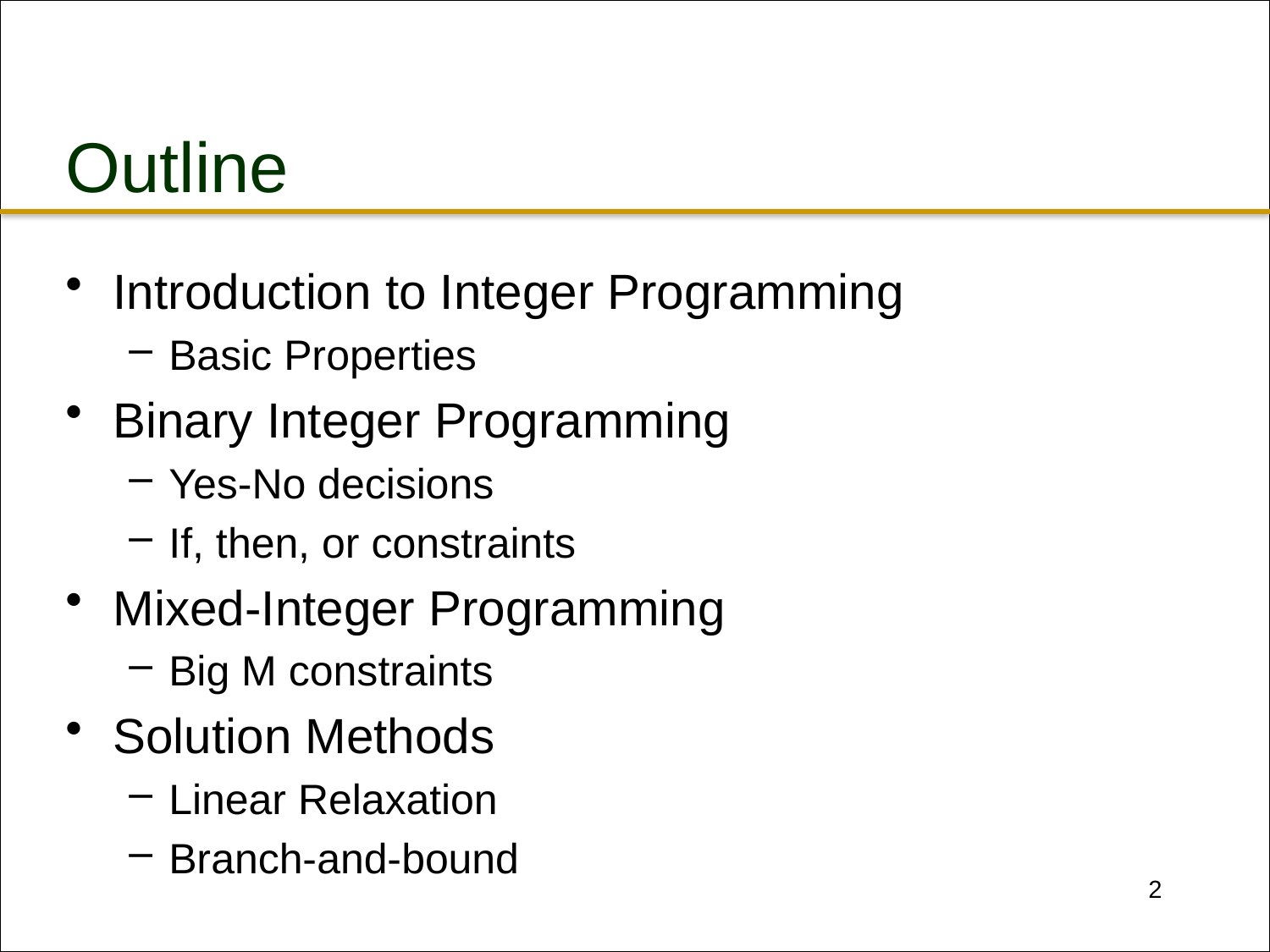

# Outline
Introduction to Integer Programming
Basic Properties
Binary Integer Programming
Yes-No decisions
If, then, or constraints
Mixed-Integer Programming
Big M constraints
Solution Methods
Linear Relaxation
Branch-and-bound
2